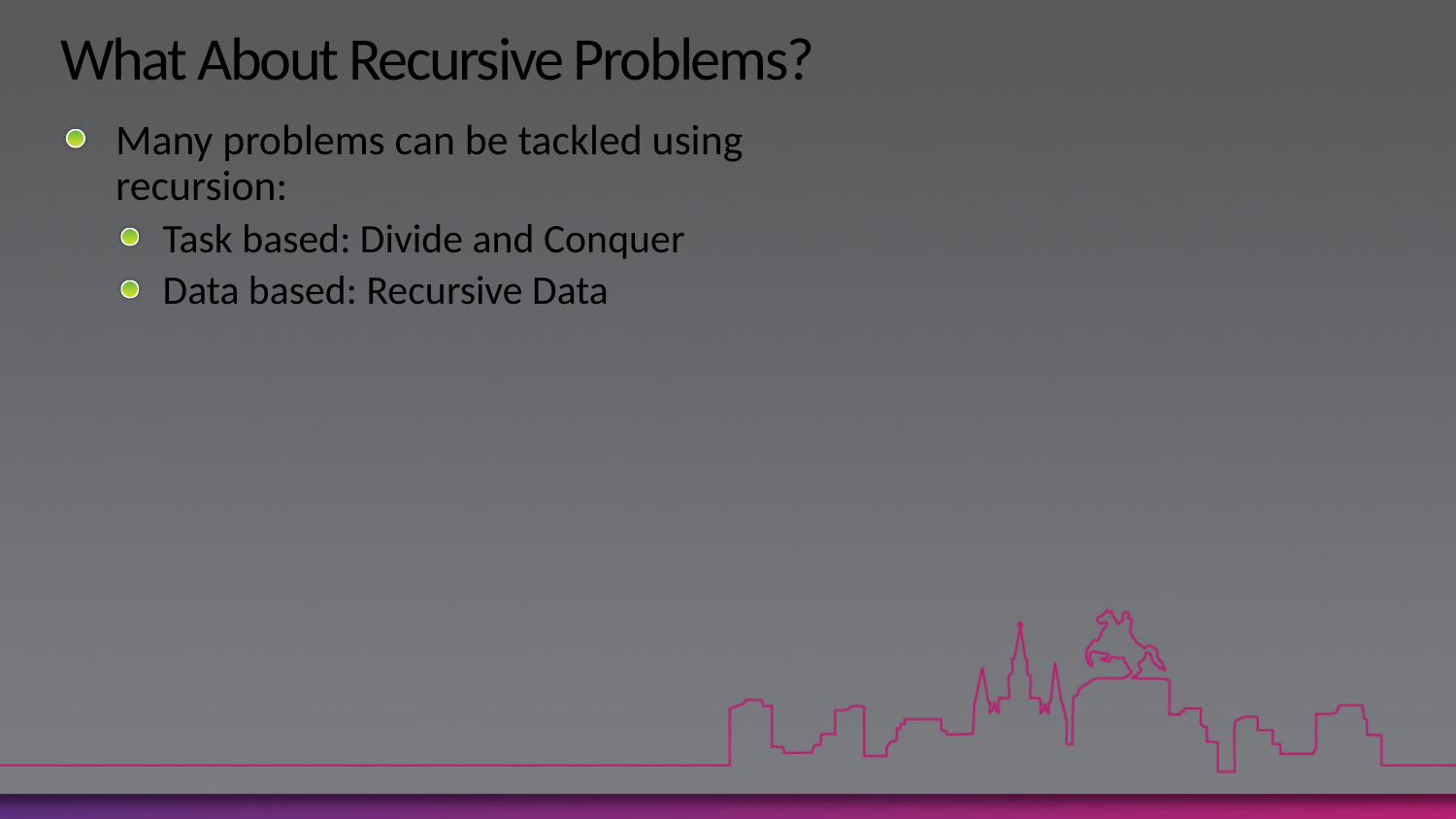

# What About Recursive Problems?
Many problems can be tackled using
recursion:
Task based: Divide and Conquer
Data based: Recursive Data